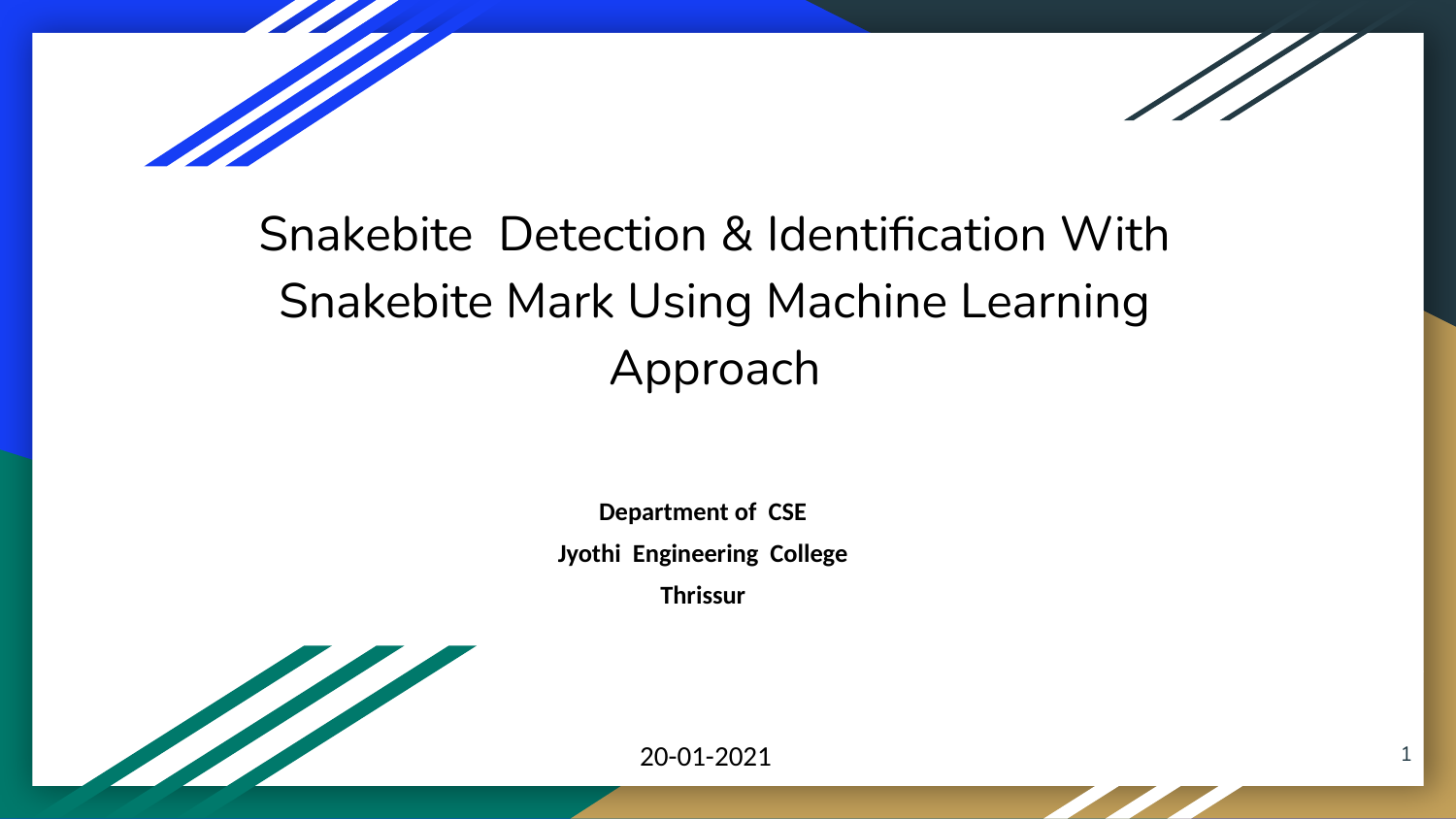

# Snakebite  Detection & Identification With Snakebite Mark Using Machine Learning Approach
Department of  CSE
Jyothi  Engineering  College
Thrissur
20-01-2021
1